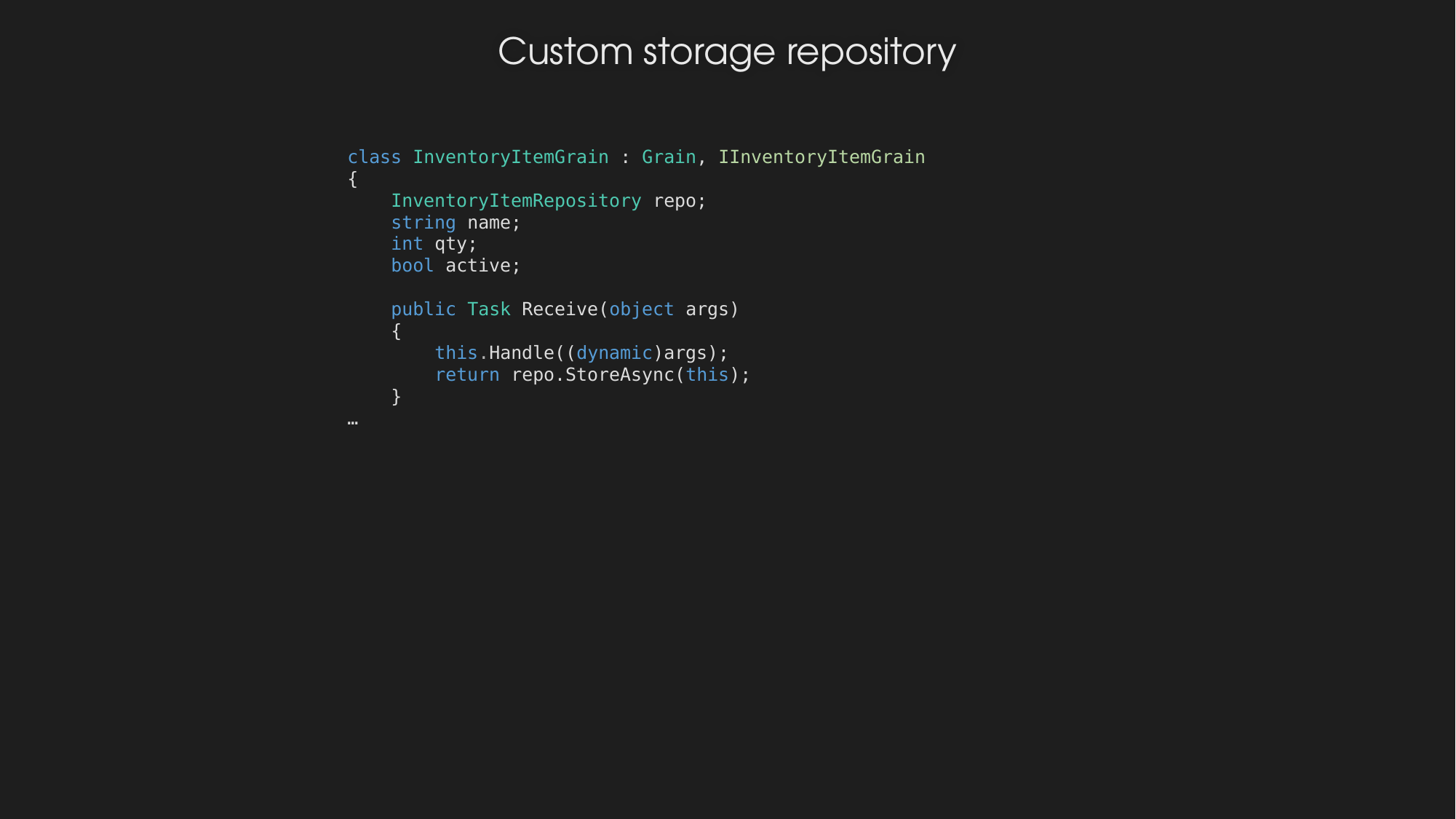

Custom storage repository
class InventoryItemGrain : Grain, IInventoryItemGrain
{
    InventoryItemRepository repo;
    string name;
    int qty;
    bool active;

    public Task Receive(object args)
    {
        this.Handle((dynamic)args);
        return repo.StoreAsync(this);
    }
…